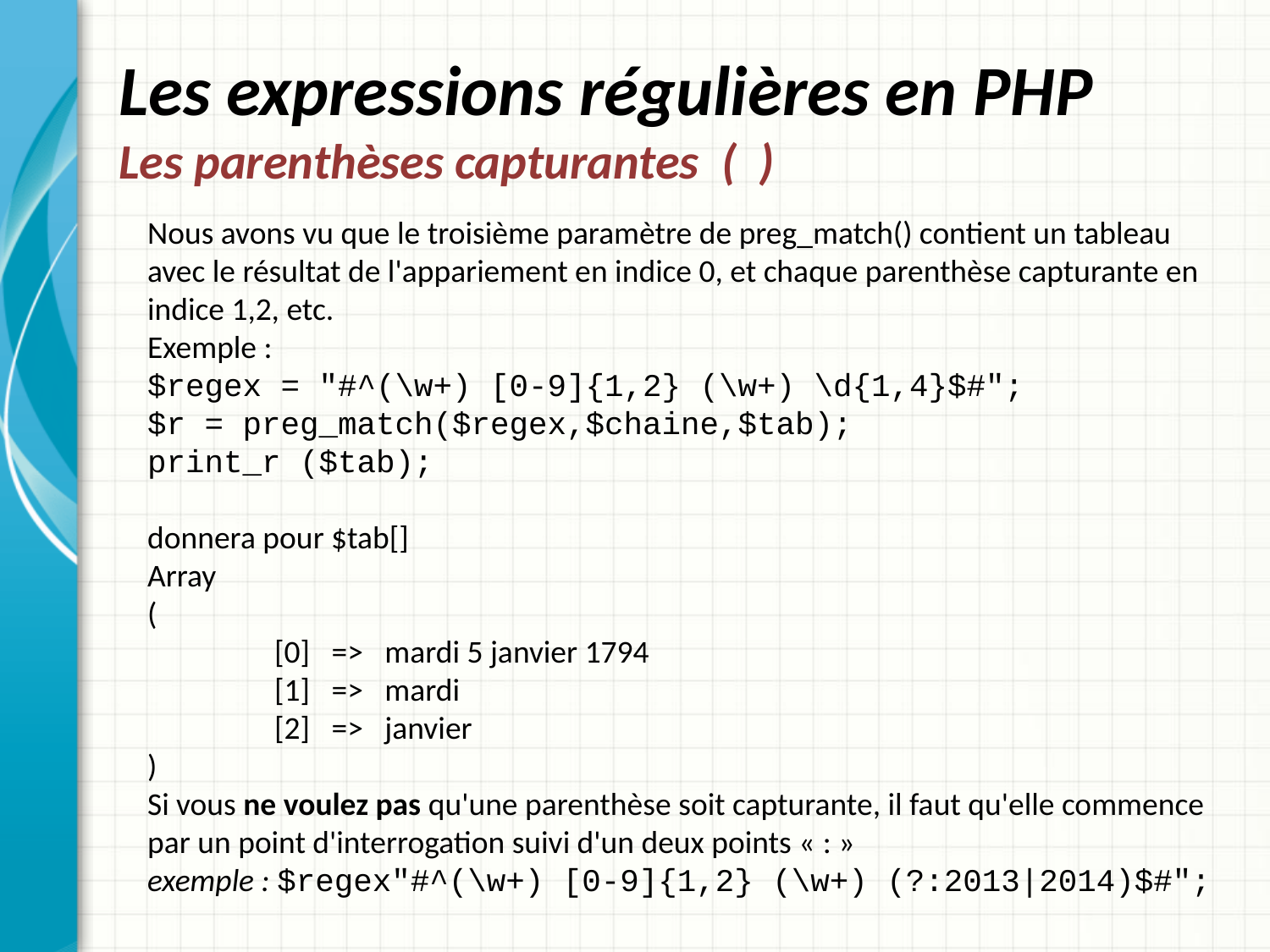

# Les expressions régulières en PHP Les parenthèses capturantes  (  )

Nous avons vu que le troisième paramètre de preg_match() contient un tableau avec le résultat de l'appariement en indice 0, et chaque parenthèse capturante en indice 1,2, etc.
Exemple :
$regex = "#^(\w+) [0-9]{1,2} (\w+) \d{1,4}$#";
$r = preg_match($regex,$chaine,$tab);
print_r ($tab);

donnera pour $tab[]
Array
(
	[0]   =>   mardi 5 janvier 1794
	[1]   =>   mardi
	[2]   =>   janvier
)
Si vous ne voulez pas qu'une parenthèse soit capturante, il faut qu'elle commence par un point d'interrogation suivi d'un deux points « : »
exemple : $regex"#^(\w+) [0-9]{1,2} (\w+) (?:2013|2014)$#";